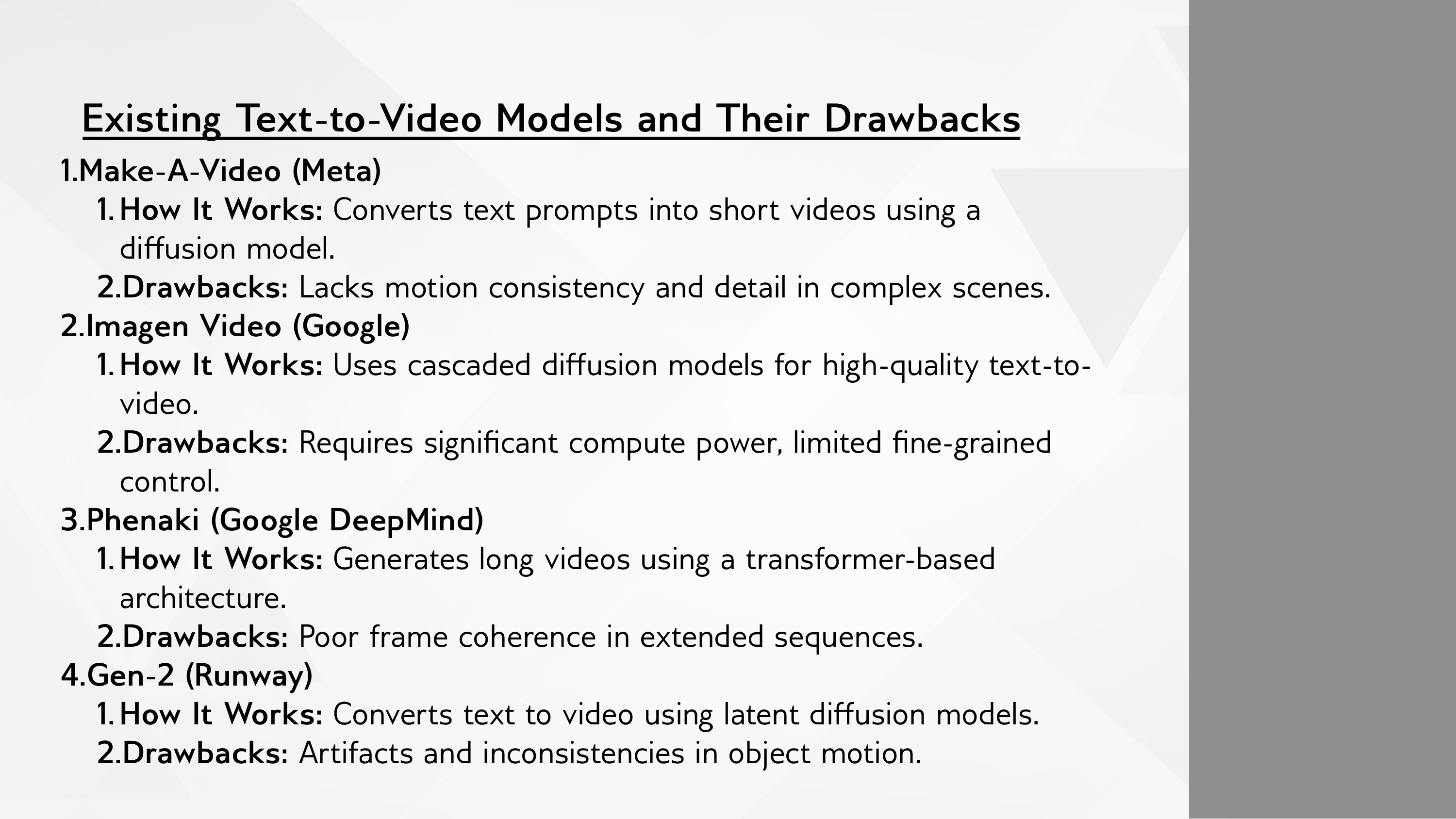

Existing Text-to-Video Models and Their Drawbacks

Make-A-Video (Meta)
How It Works: Converts text prompts into short videos using a diffusion model.
Drawbacks: Lacks motion consistency and detail in complex scenes.
Imagen Video (Google)
How It Works: Uses cascaded diffusion models for high-quality text-to-video.
Drawbacks: Requires significant compute power, limited fine-grained control.
Phenaki (Google DeepMind)
How It Works: Generates long videos using a transformer-based architecture.
Drawbacks: Poor frame coherence in extended sequences.
Gen-2 (Runway)
How It Works: Converts text to video using latent diffusion models.
Drawbacks: Artifacts and inconsistencies in object motion.